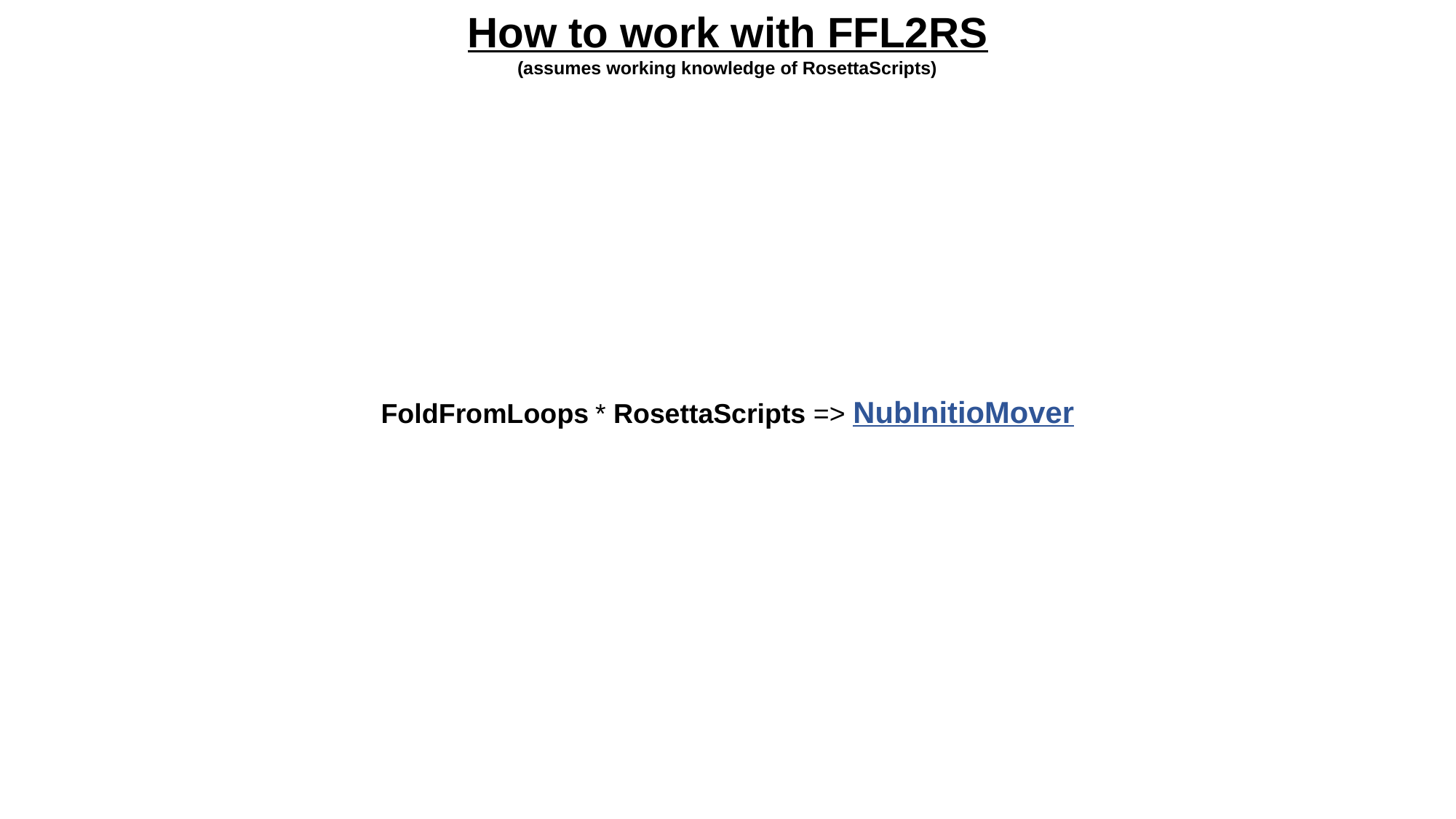

How to work with FFL2RS
(assumes working knowledge of RosettaScripts)
FoldFromLoops * RosettaScripts => NubInitioMover